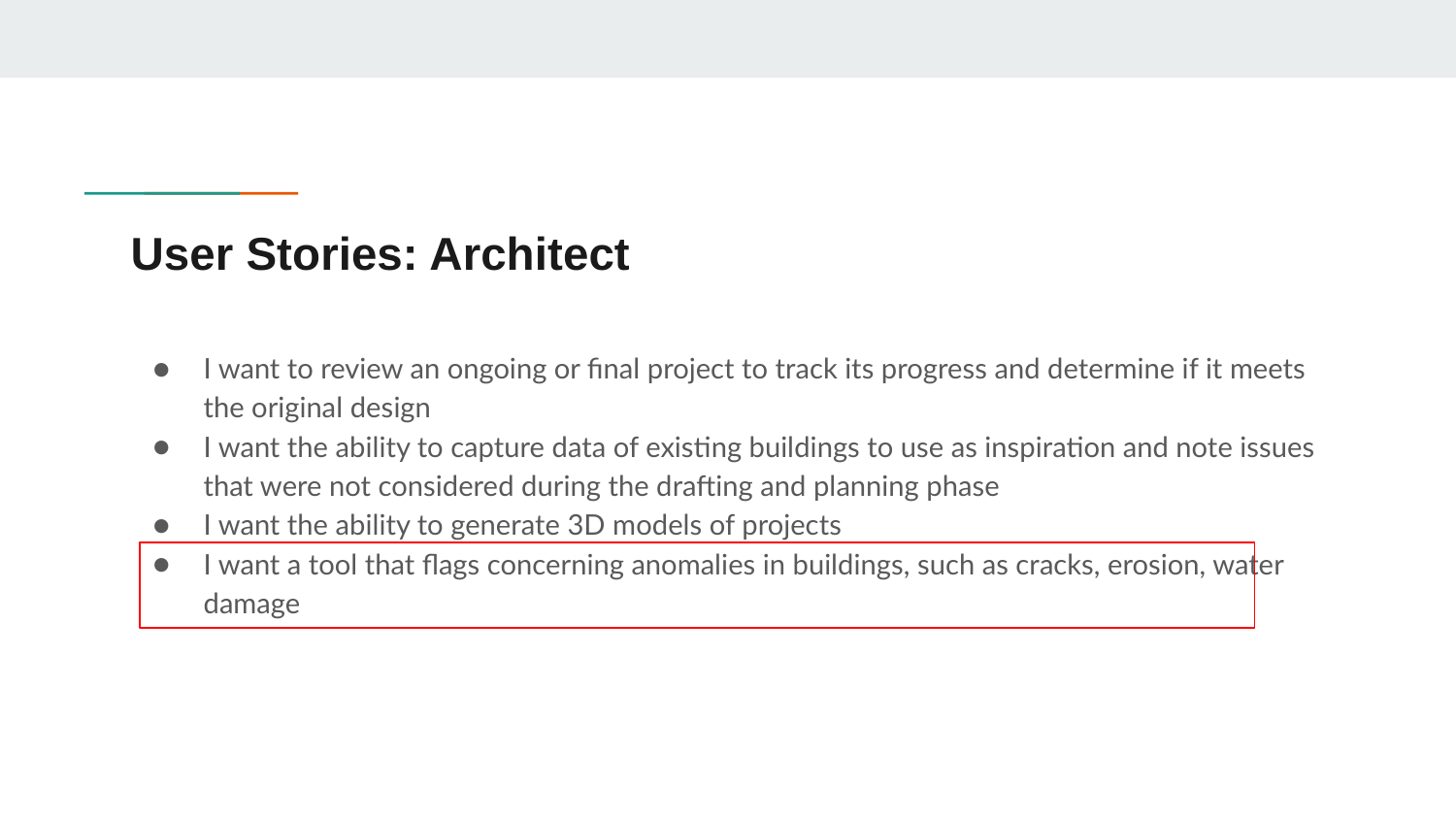

# User Stories: Architect
I want to review an ongoing or final project to track its progress and determine if it meets the original design
I want the ability to capture data of existing buildings to use as inspiration and note issues that were not considered during the drafting and planning phase
I want the ability to generate 3D models of projects
I want a tool that flags concerning anomalies in buildings, such as cracks, erosion, water damage